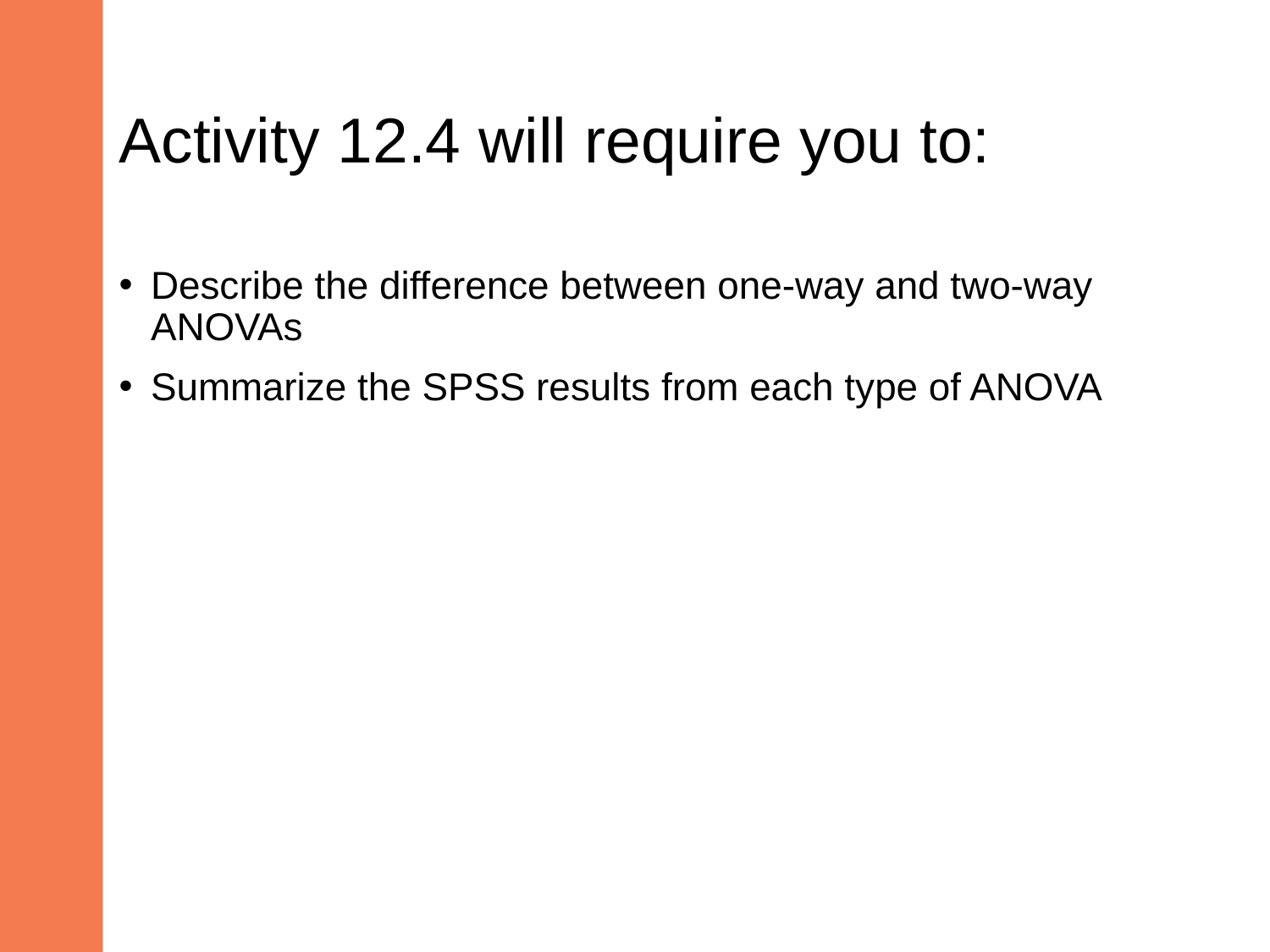

# Activity 12.4 will require you to:
Describe the difference between one-way and two-way ANOVAs
Summarize the SPSS results from each type of ANOVA